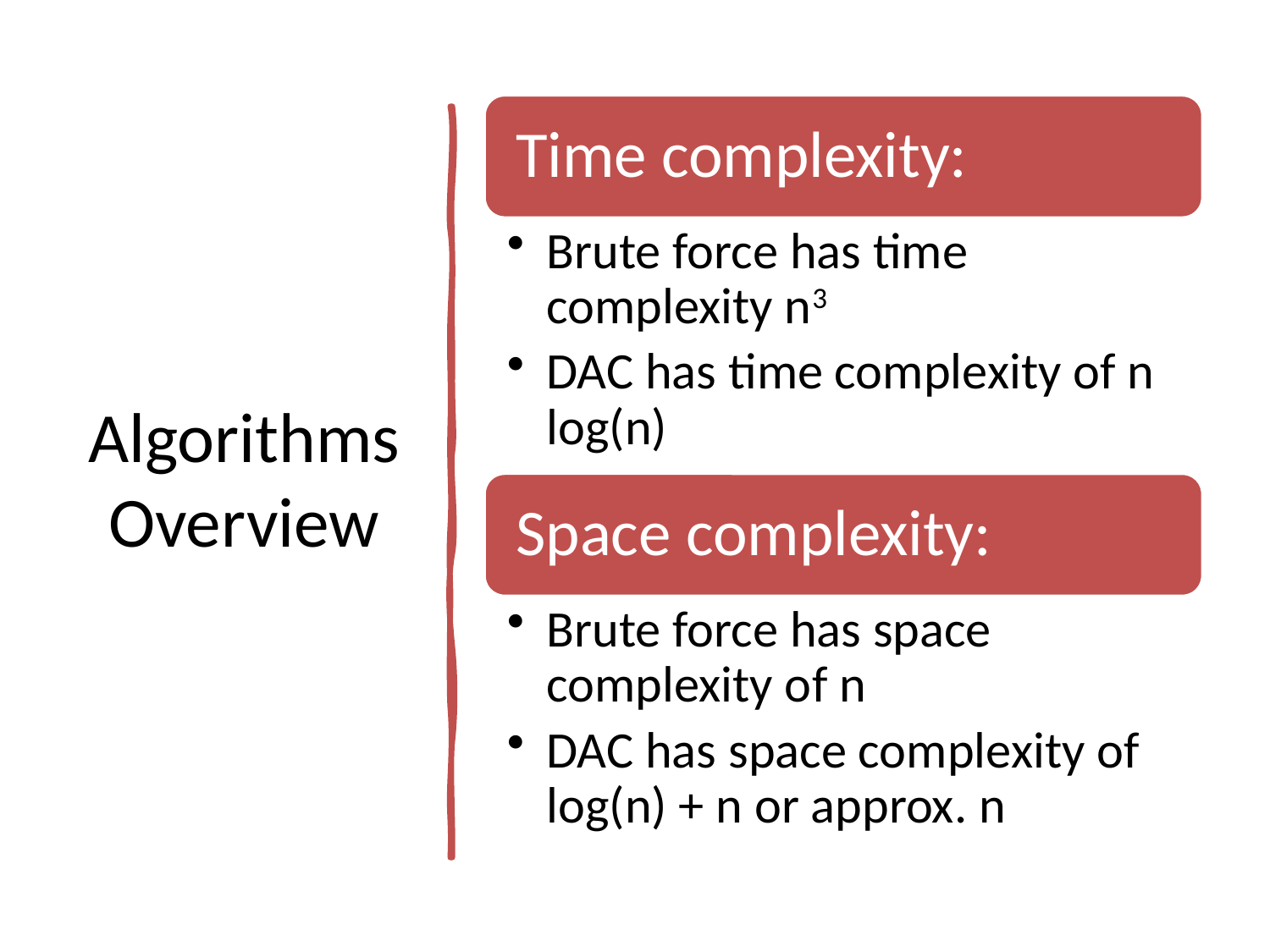

Time complexity:
Brute force has time complexity n3
DAC has time complexity of n log(n)
Space complexity:
Brute force has space complexity of n
DAC has space complexity of log(n) + n or approx. n
# Algorithms Overview